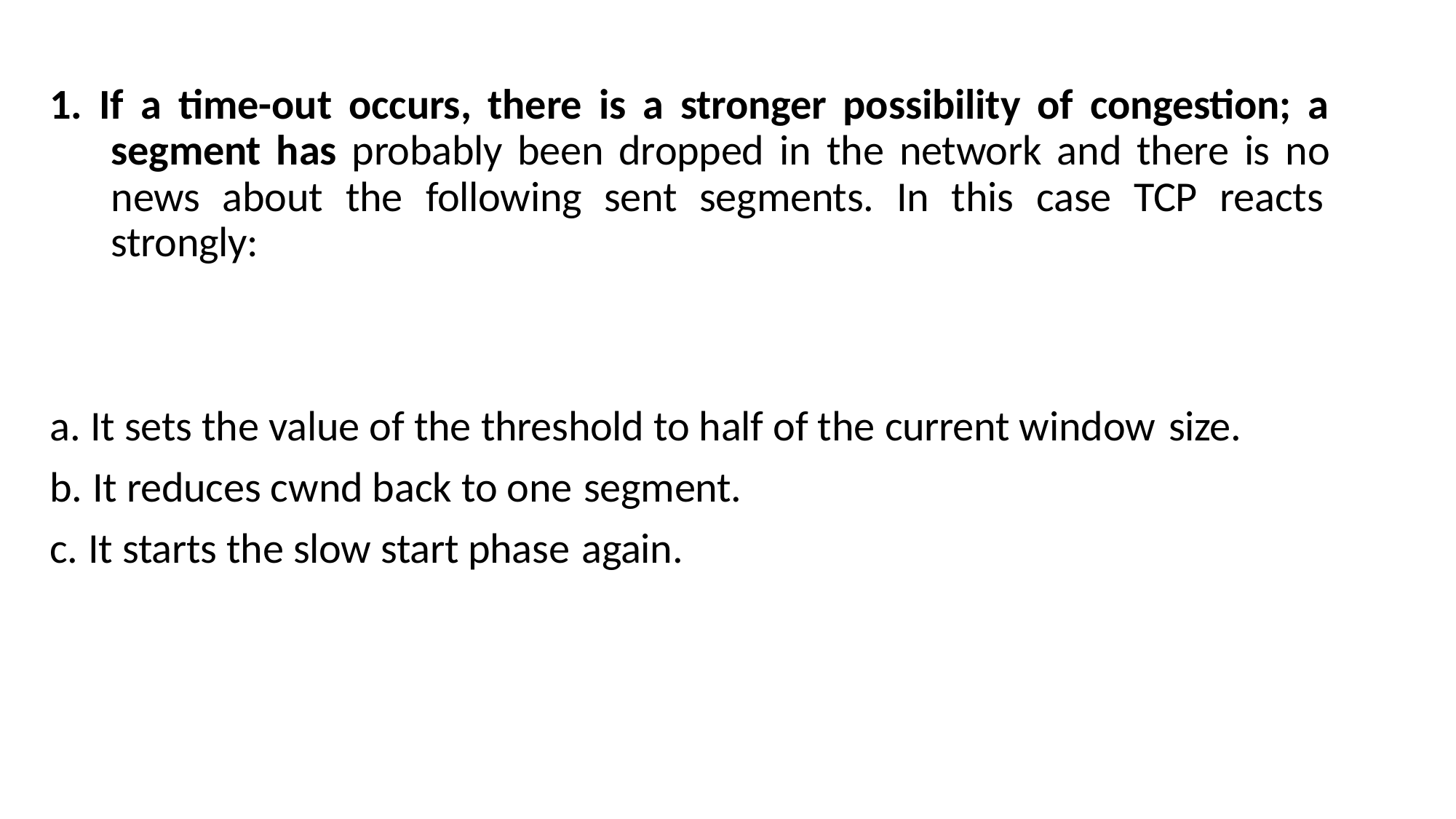

# 1. If a time-out occurs, there is a stronger possibility of congestion; a  segment has probably been dropped in the network and there is no  news about the following sent segments. In this case TCP reacts  strongly:
It sets the value of the threshold to half of the current window size.
It reduces cwnd back to one segment.
It starts the slow start phase again.